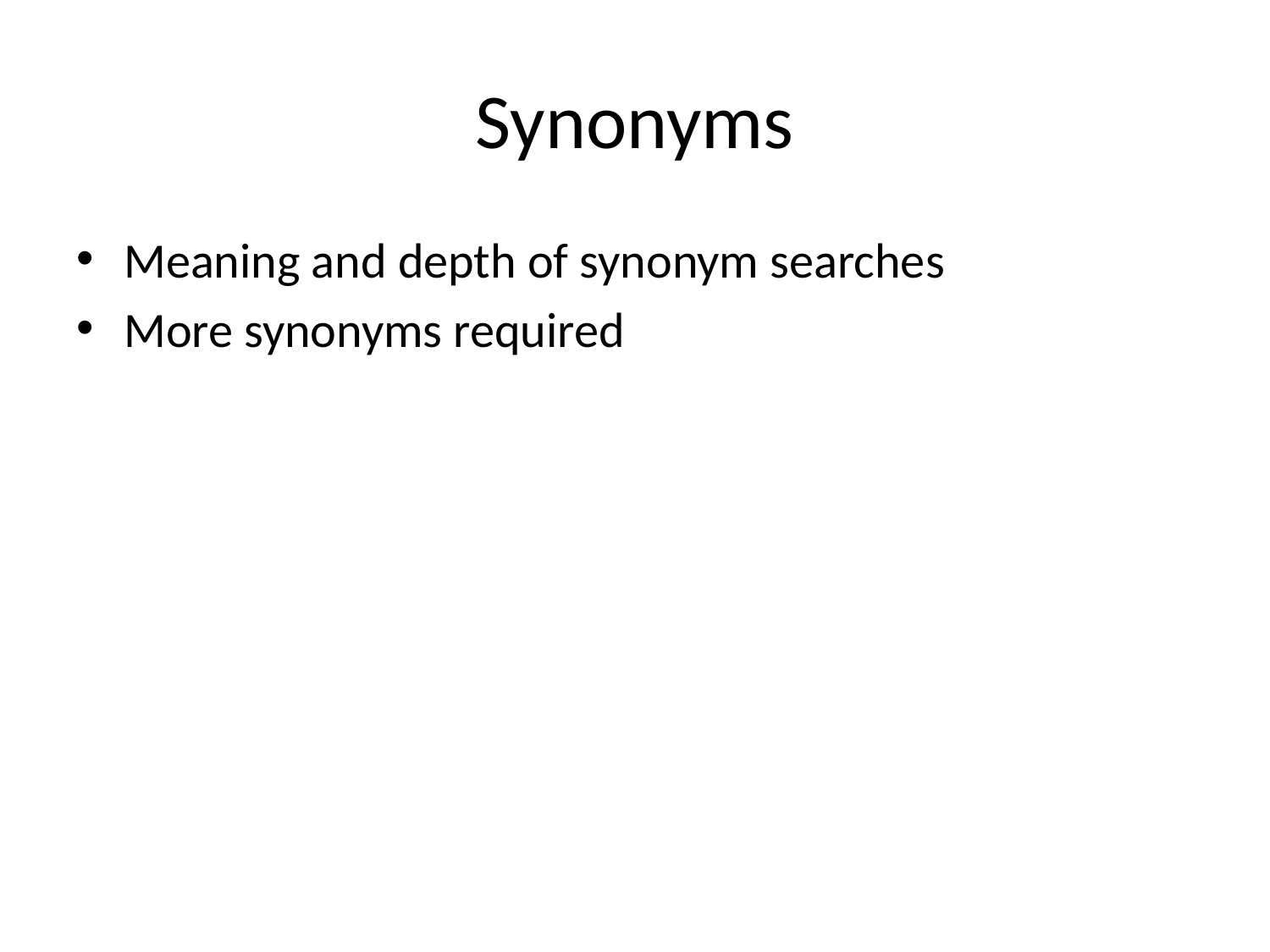

# Synonyms
Meaning and depth of synonym searches
More synonyms required